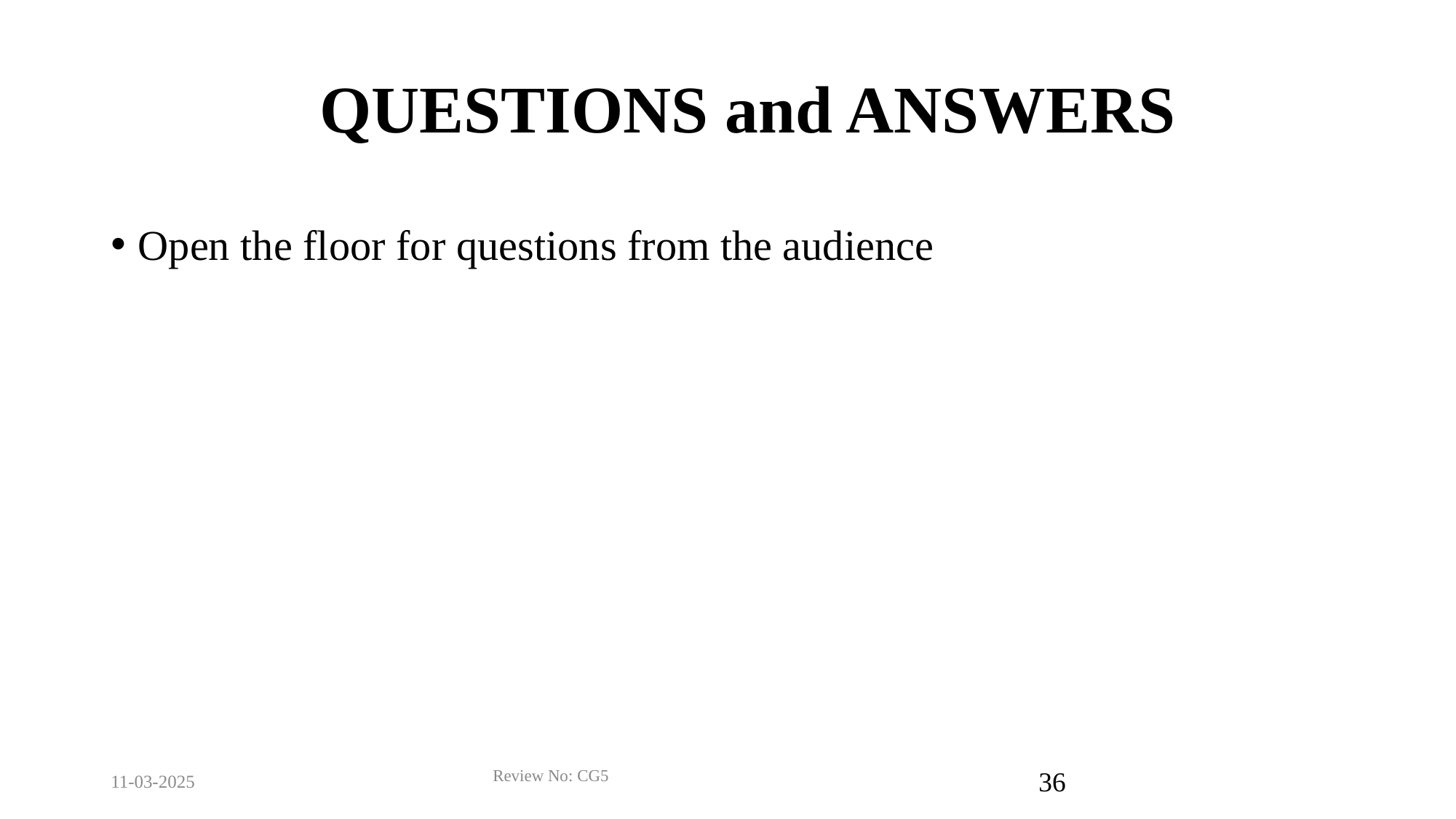

# QUESTIONS and ANSWERS
Open the floor for questions from the audience
11-03-2025
Review No: CG5
36